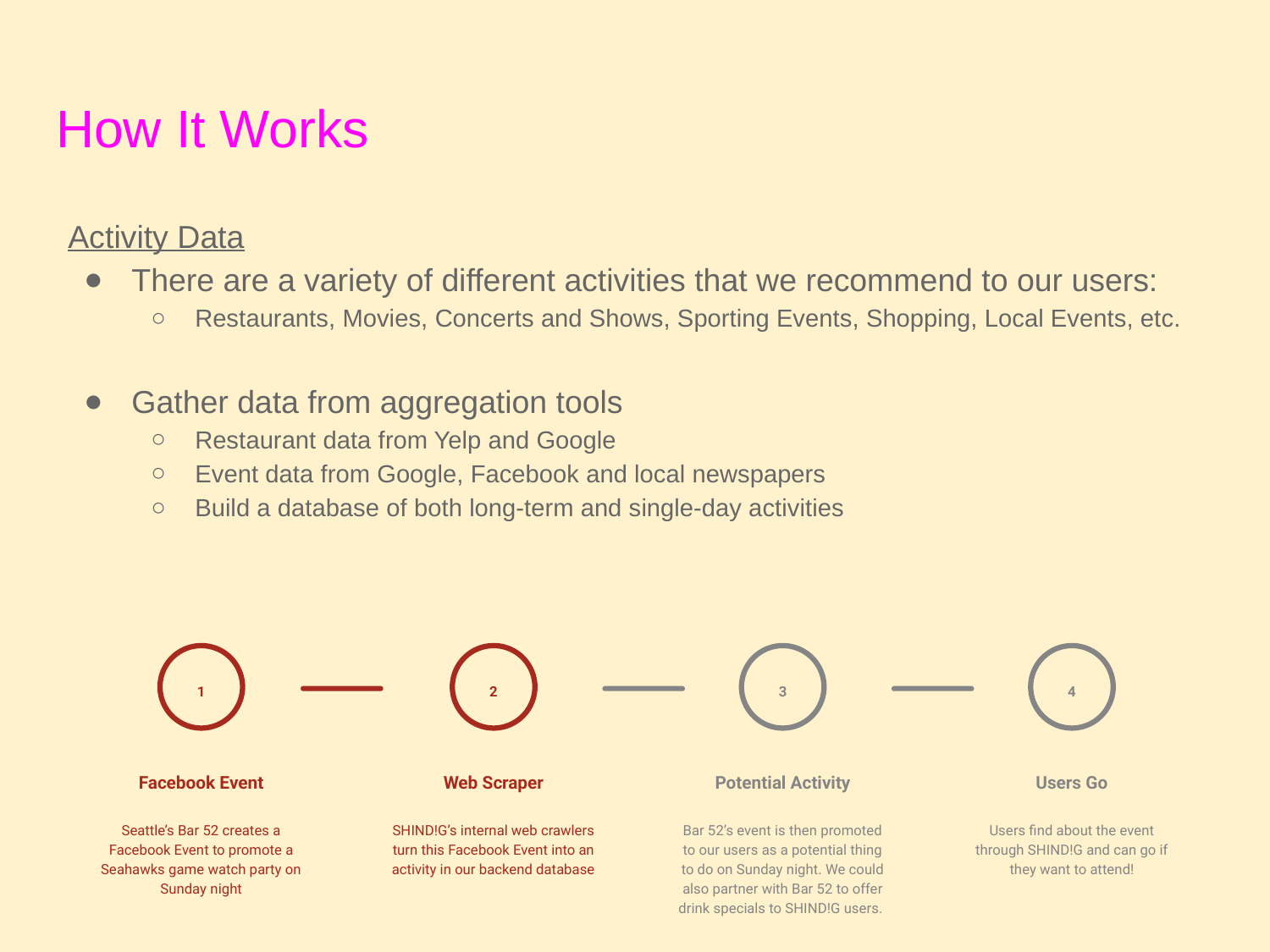

# How It Works

Activity Data
There are a variety of different activities that we recommend to our users:
Restaurants, Movies, Concerts and Shows, Sporting Events, Shopping, Local Events, etc.

Gather data from aggregation tools
Restaurant data from Yelp and Google
Event data from Google, Facebook and local newspapers
Build a database of both long-term and single-day activities

1
Facebook Event
Seattle’s Bar 52 creates a Facebook Event to promote a Seahawks game watch party on Sunday night

2
Web Scraper
SHIND!G’s internal web crawlers turn this Facebook Event into an activity in our backend database

3
Potential Activity
Bar 52’s event is then promoted to our users as a potential thing to do on Sunday night. We could also partner with Bar 52 to offer drink specials to SHIND!G users.

4
Users Go
Users find about the event through SHIND!G and can go if they want to attend!